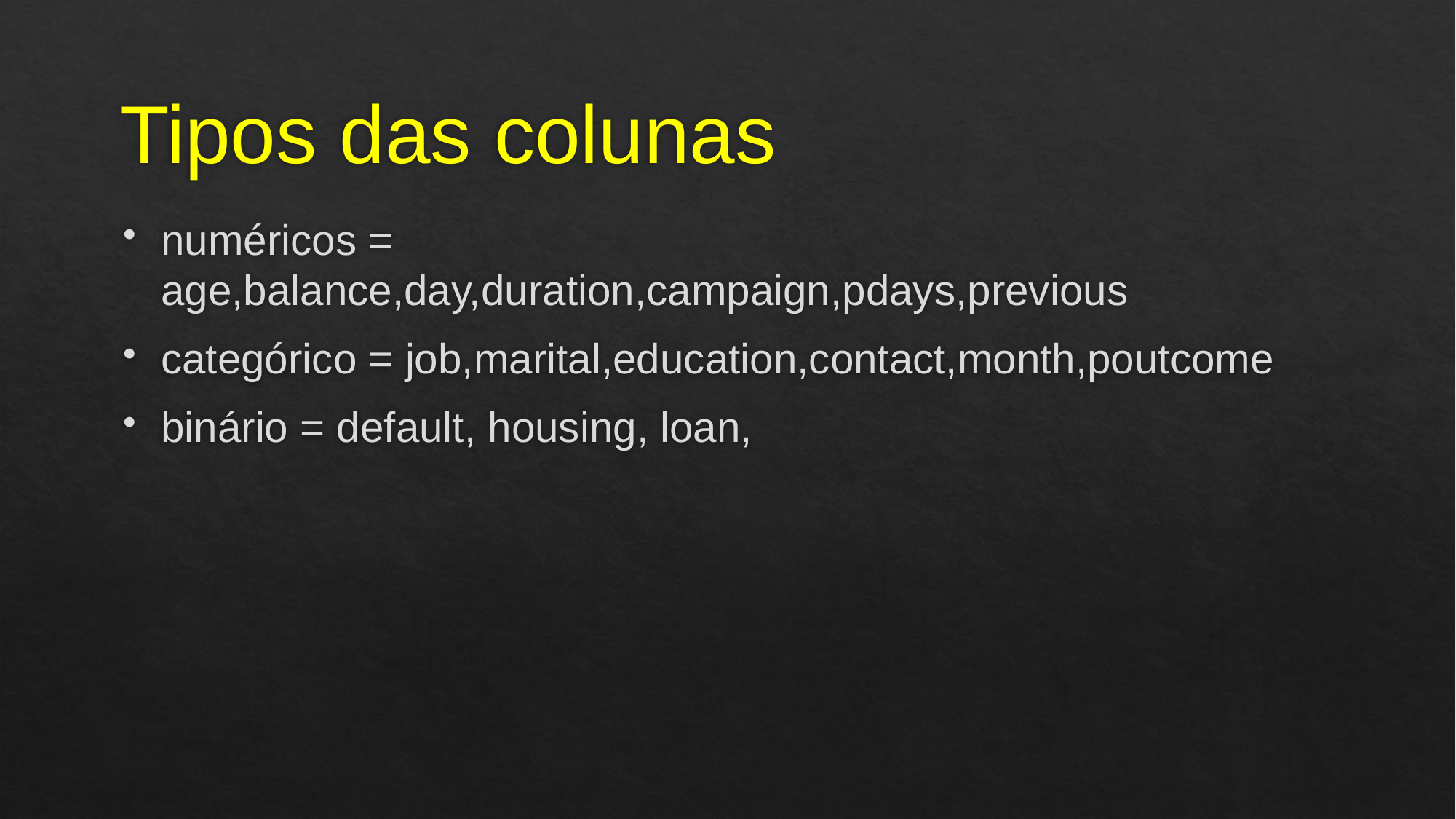

# Tipos das colunas
numéricos = age,balance,day,duration,campaign,pdays,previous
categórico = job,marital,education,contact,month,poutcome
binário = default, housing, loan,